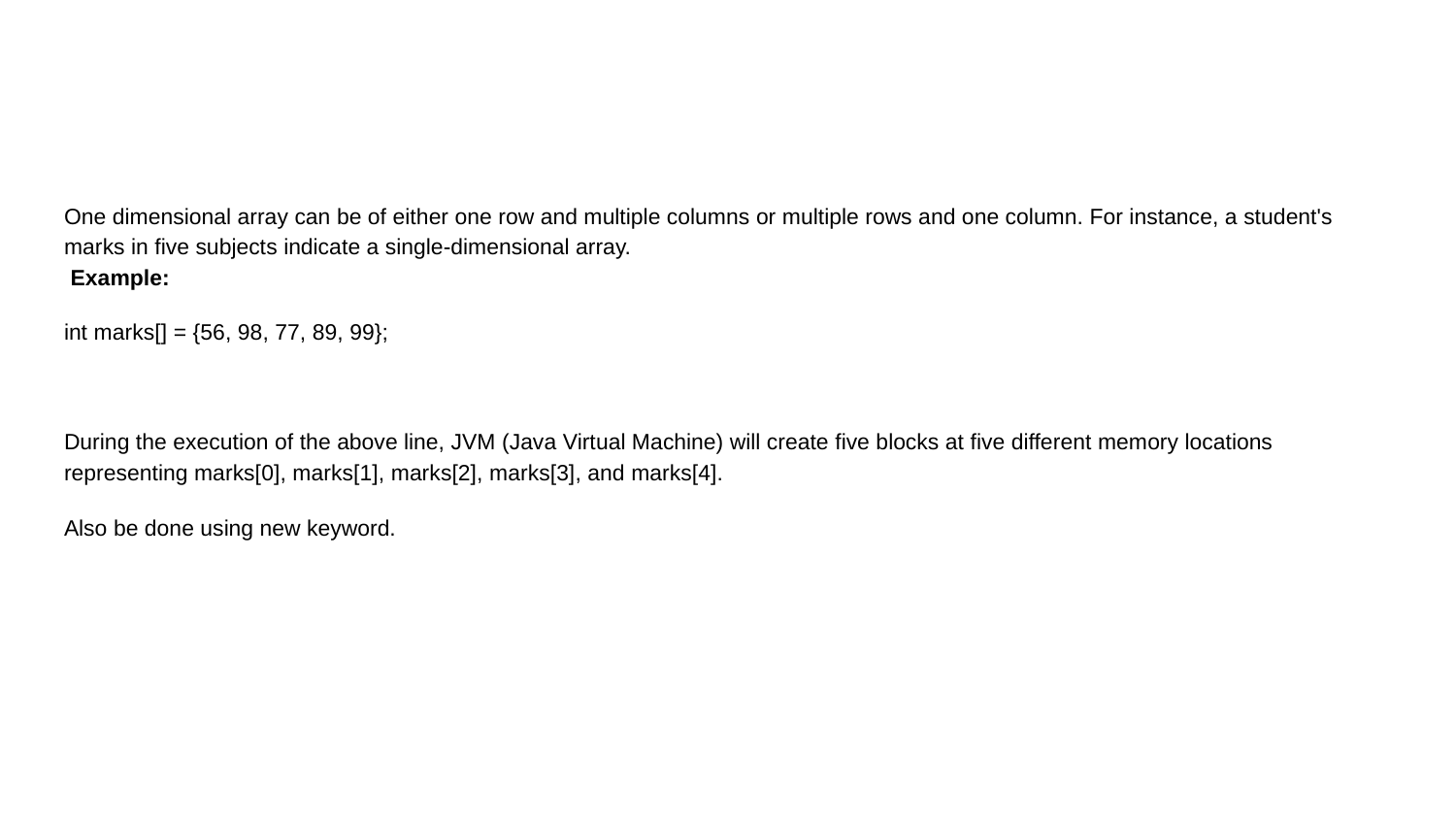

#
One dimensional array can be of either one row and multiple columns or multiple rows and one column. For instance, a student's marks in five subjects indicate a single-dimensional array.
 Example:
int marks[] = {56, 98, 77, 89, 99};

During the execution of the above line, JVM (Java Virtual Machine) will create five blocks at five different memory locations representing marks[0], marks[1], marks[2], marks[3], and marks[4].
Also be done using new keyword.